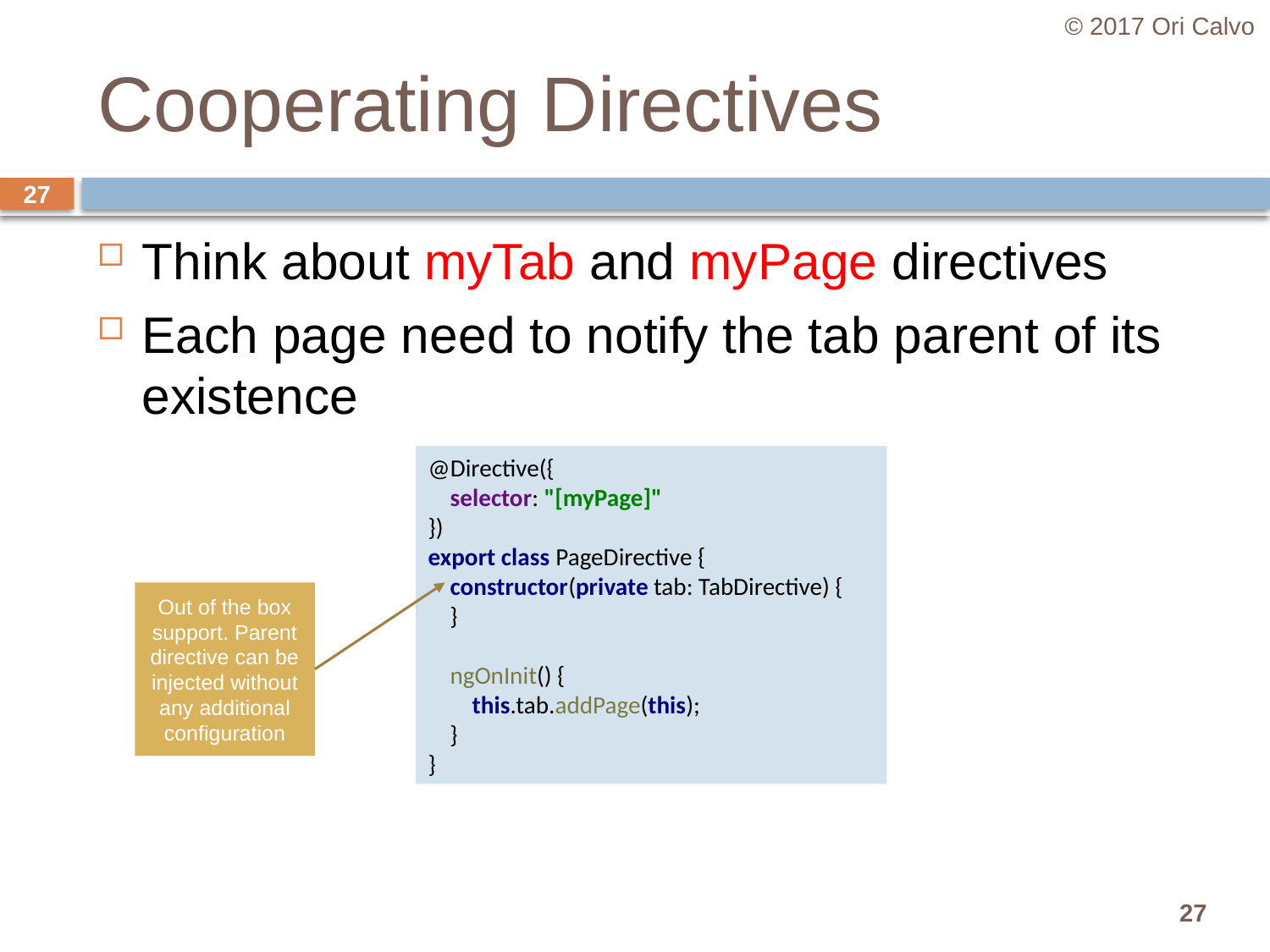

© 2017 Ori Calvo
# Cooperating Directives
27
Think about myTab and myPage directives
Each page need to notify the tab parent of its existence
@Directive({
    selector: "[myPage]"
})
export class PageDirective {
    constructor(private tab: TabDirective) {
    }
    ngOnInit() {
        this.tab.addPage(this);
    }
}
Out of the box support. Parent directive can be injected without any additional configuration